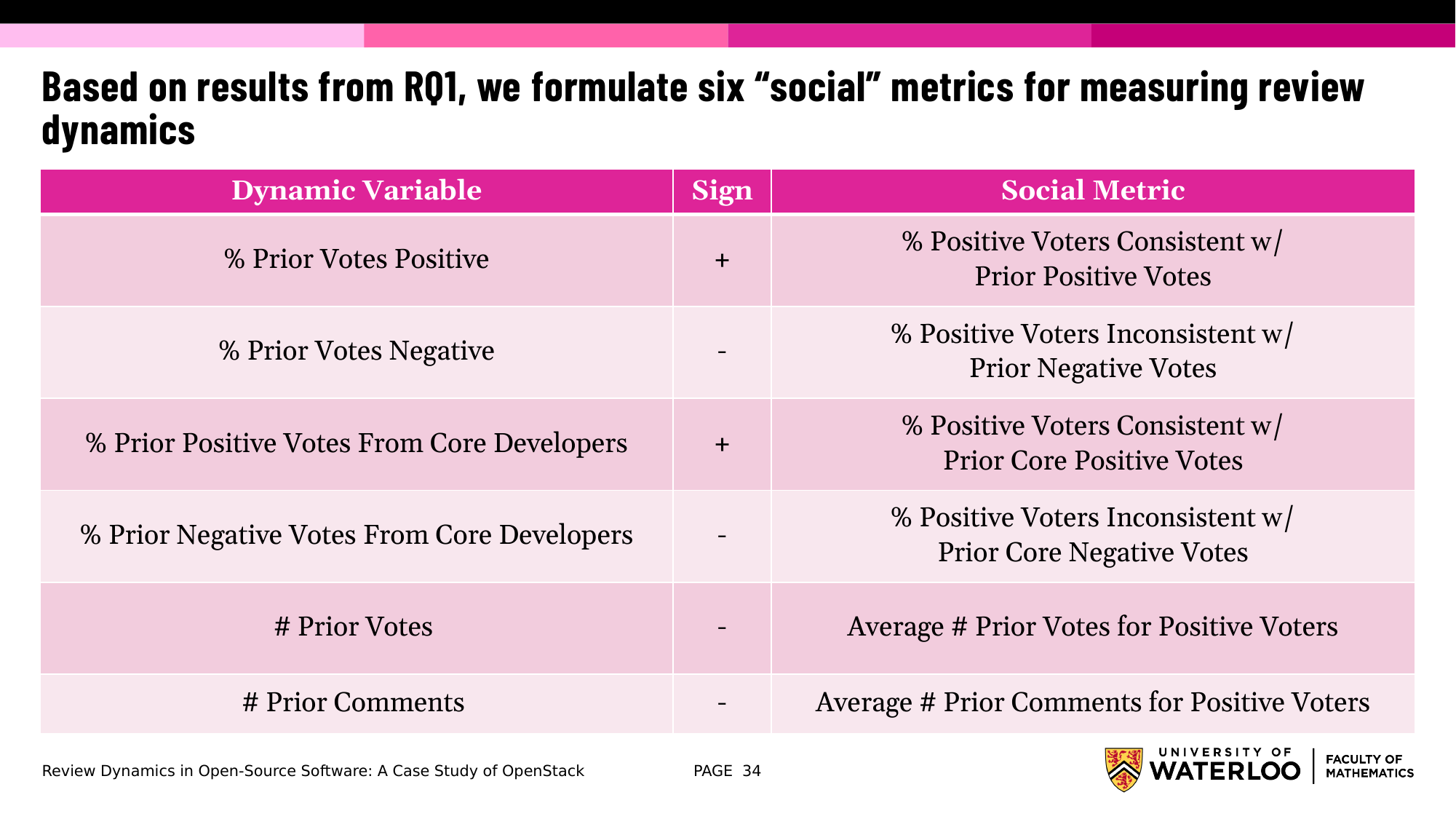

# Based on results from RQ1, we formulate six “social” metrics for measuring review dynamics
| Dynamic Variable | Sign | Social Metric |
| --- | --- | --- |
| % Prior Votes Positive | + | % Positive Voters Consistent w/ Prior Positive Votes |
| % Prior Votes Negative | - | % Positive Voters Inconsistent w/ Prior Negative Votes |
| % Prior Positive Votes From Core Developers | + | % Positive Voters Consistent w/ Prior Core Positive Votes |
| % Prior Negative Votes From Core Developers | - | % Positive Voters Inconsistent w/ Prior Core Negative Votes |
| # Prior Votes | - | Average # Prior Votes for Positive Voters |
| # Prior Comments | - | Average # Prior Comments for Positive Voters |
Review Dynamics in Open-Source Software: A Case Study of OpenStack
PAGE  34